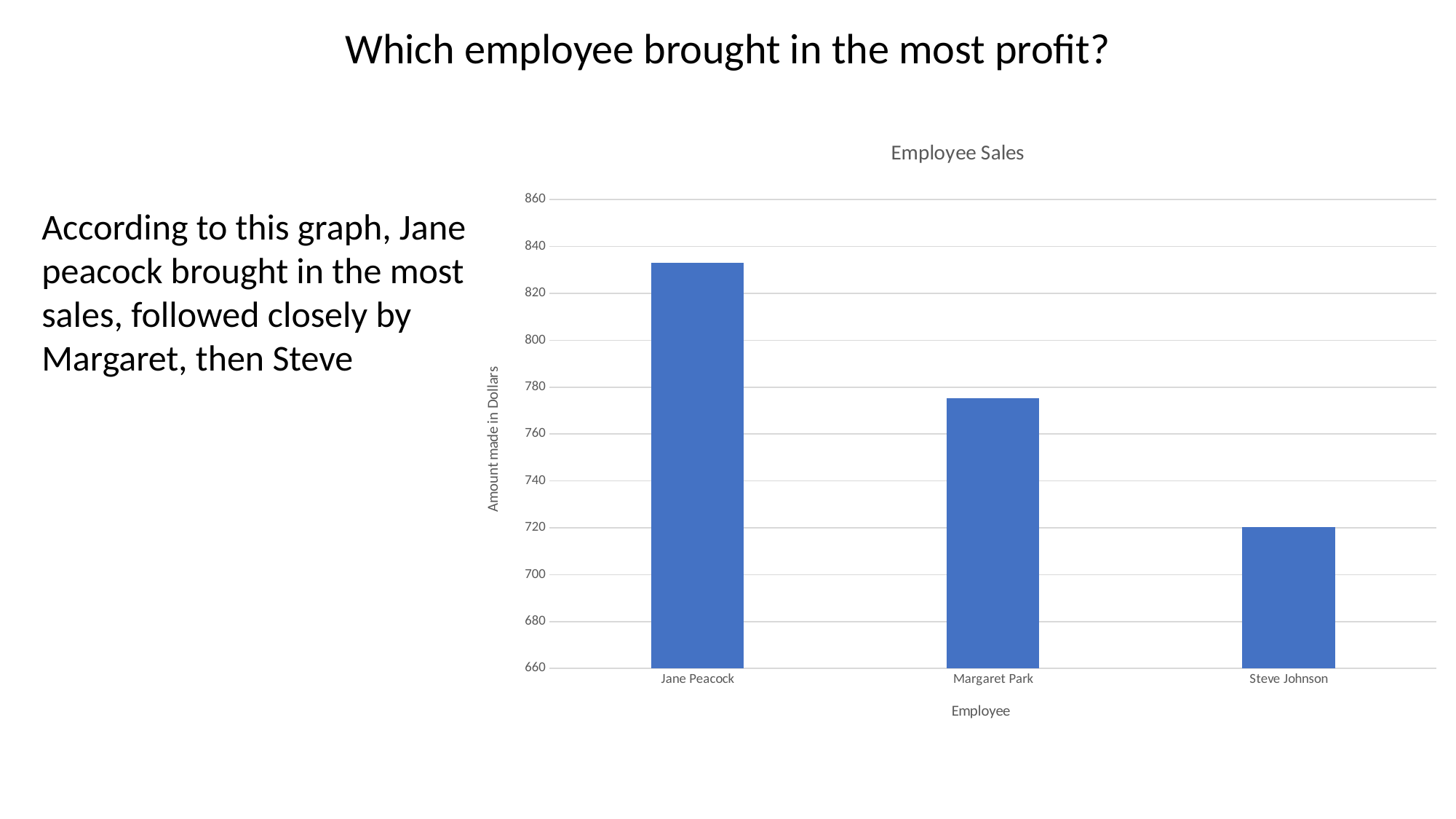

# Which employee brought in the most profit?

### Chart: Employee Sales

| Category |  |
|---|---|
| Jane Peacock | 833.040000000002 |
| Margaret Park | 775.400000000001 |
| Steve Johnson | 720.160000000001 |
According to this graph, Jane peacock brought in the most sales, followed closely by Margaret, then Steve